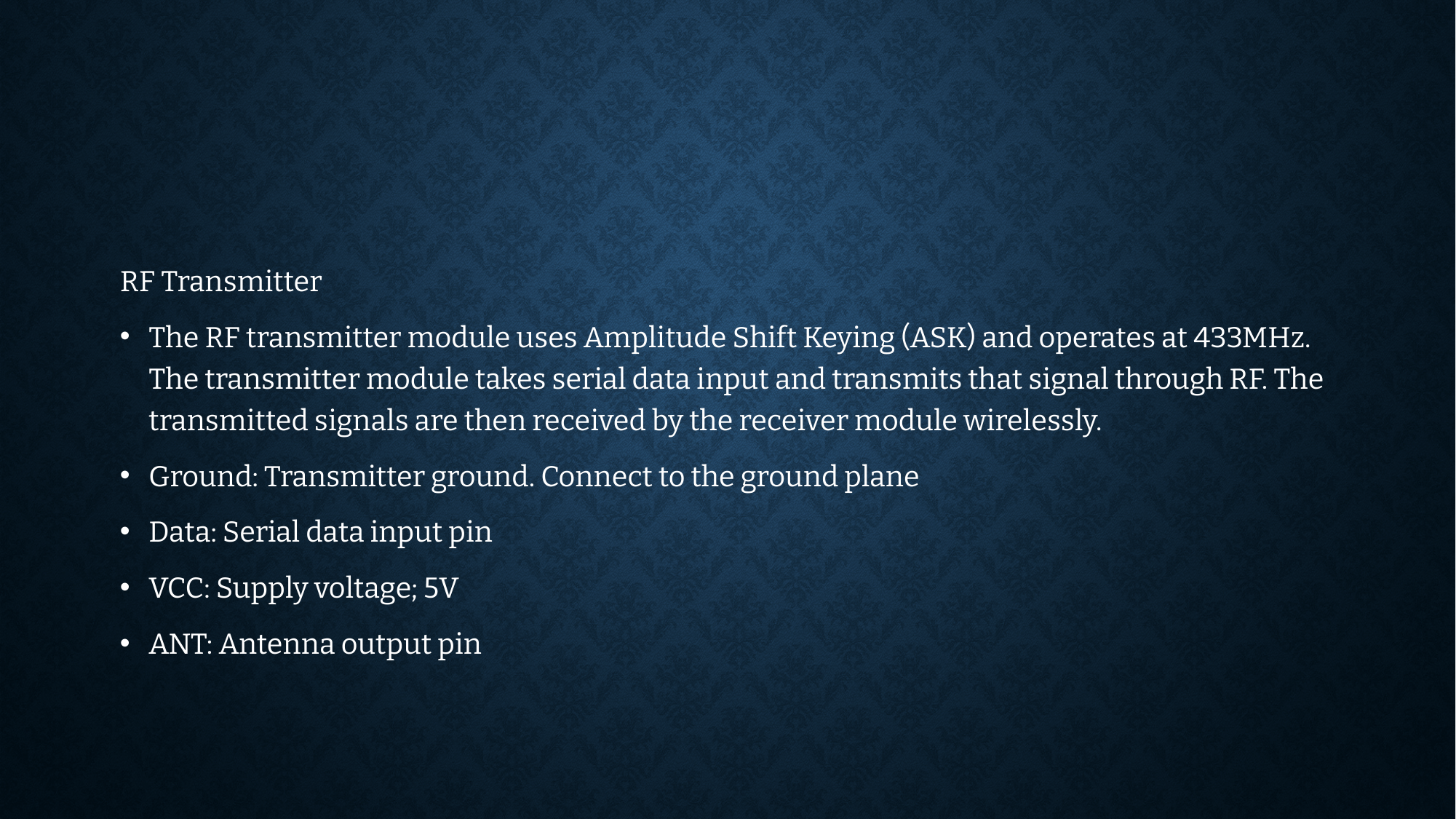

#
RF Transmitter
The RF transmitter module uses Amplitude Shift Keying (ASK) and operates at 433MHz. The transmitter module takes serial data input and transmits that signal through RF. The transmitted signals are then received by the receiver module wirelessly.
Ground: Transmitter ground. Connect to the ground plane
Data: Serial data input pin
VCC: Supply voltage; 5V
ANT: Antenna output pin